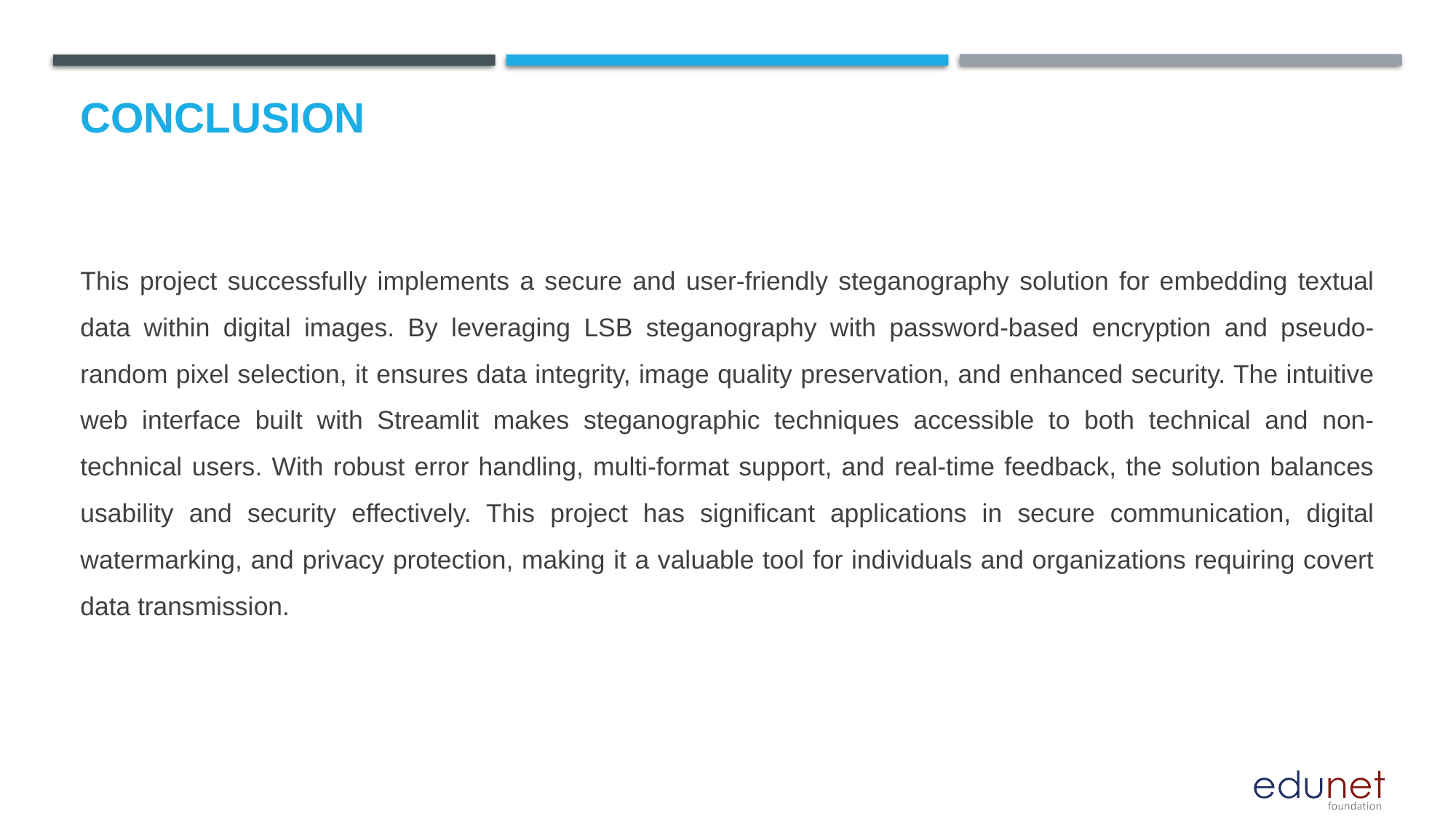

# Conclusion
This project successfully implements a secure and user-friendly steganography solution for embedding textual data within digital images. By leveraging LSB steganography with password-based encryption and pseudo-random pixel selection, it ensures data integrity, image quality preservation, and enhanced security. The intuitive web interface built with Streamlit makes steganographic techniques accessible to both technical and non-technical users. With robust error handling, multi-format support, and real-time feedback, the solution balances usability and security effectively. This project has significant applications in secure communication, digital watermarking, and privacy protection, making it a valuable tool for individuals and organizations requiring covert data transmission.